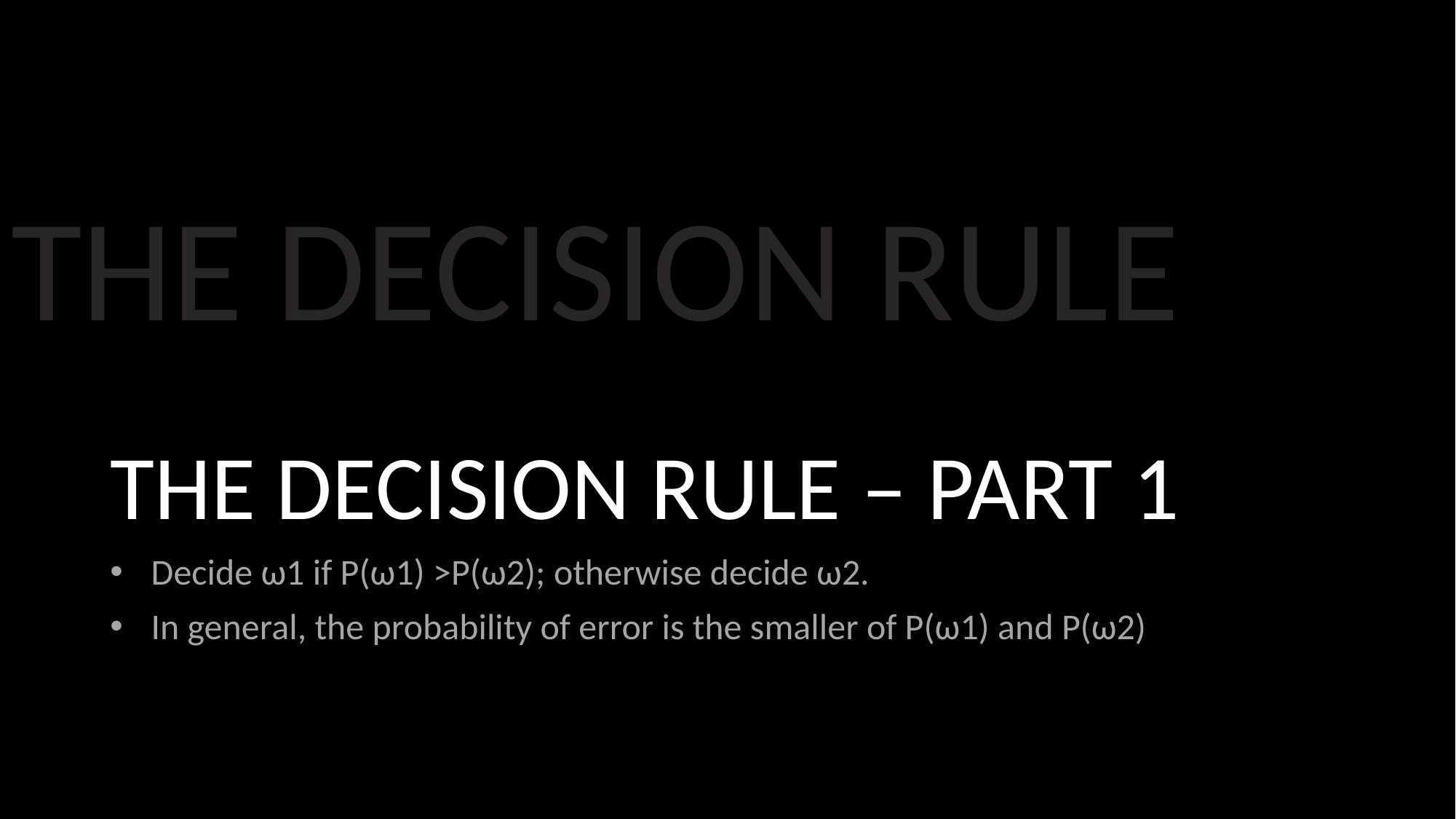

THE DECISION RULE
# THE DECISION RULE – PART 1
Decide ω1 if P(ω1) >P(ω2); otherwise decide ω2.
In general, the probability of error is the smaller of P(ω1) and P(ω2)